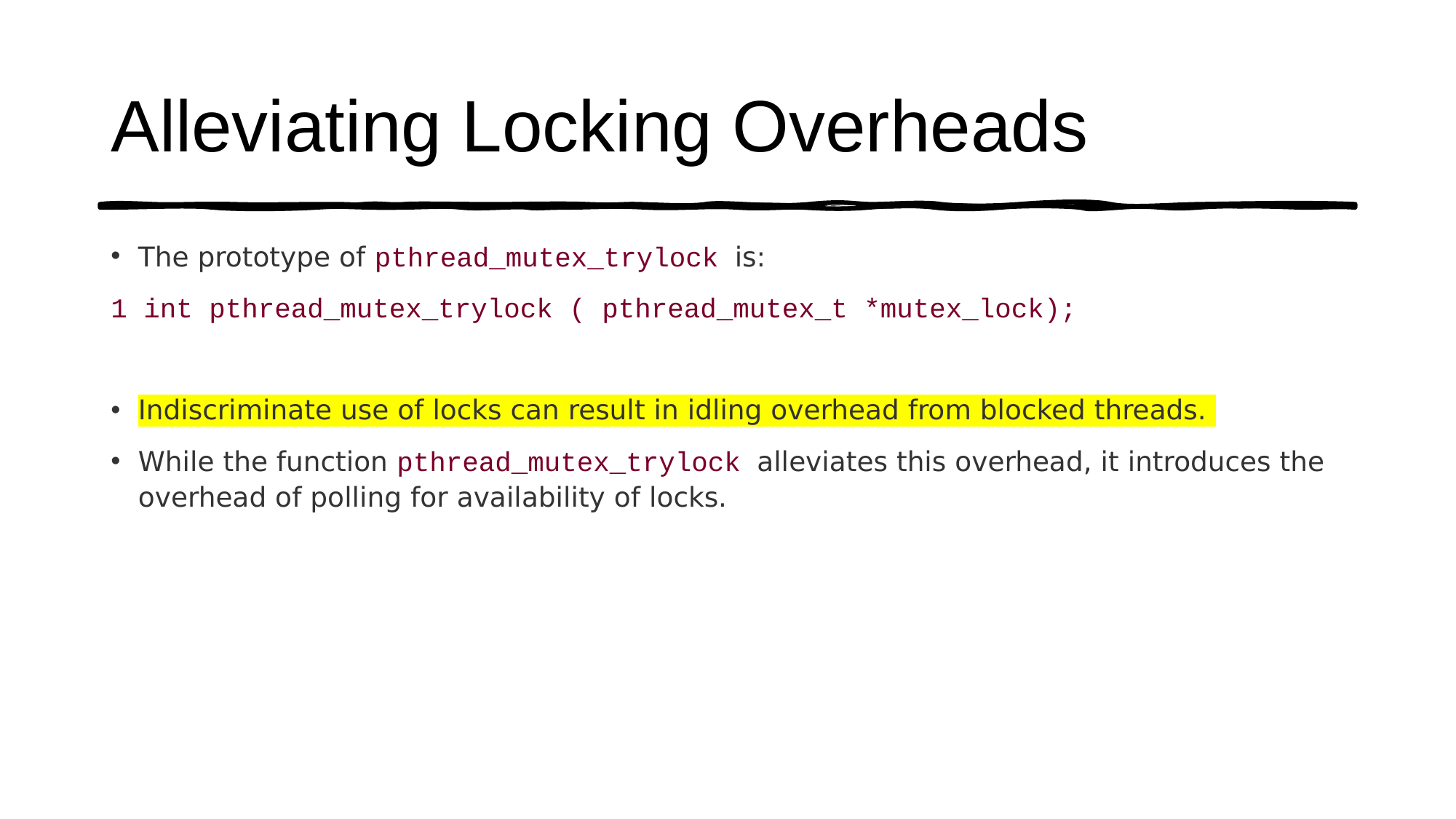

# Alleviating Locking Overheads
The prototype of pthread_mutex_trylock is:
1 int pthread_mutex_trylock ( pthread_mutex_t *mutex_lock);

Indiscriminate use of locks can result in idling overhead from blocked threads.
While the function pthread_mutex_trylock alleviates this overhead, it introduces the overhead of polling for availability of locks.